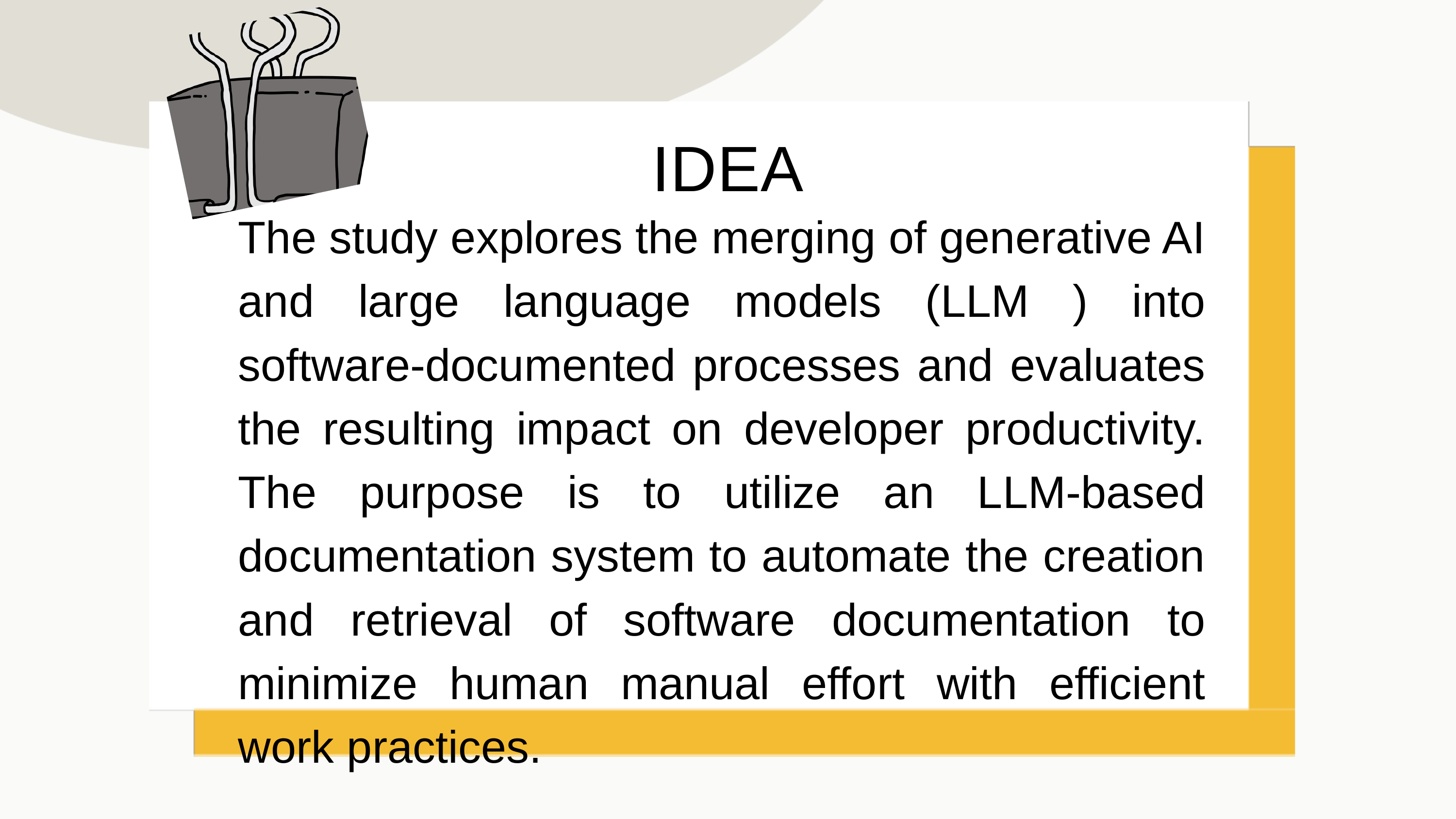

IDEA
The study explores the merging of generative AI and large language models (LLM ) into software-documented processes and evaluates the resulting impact on developer productivity. The purpose is to utilize an LLM-based documentation system to automate the creation and retrieval of software documentation to minimize human manual effort with efficient work practices.